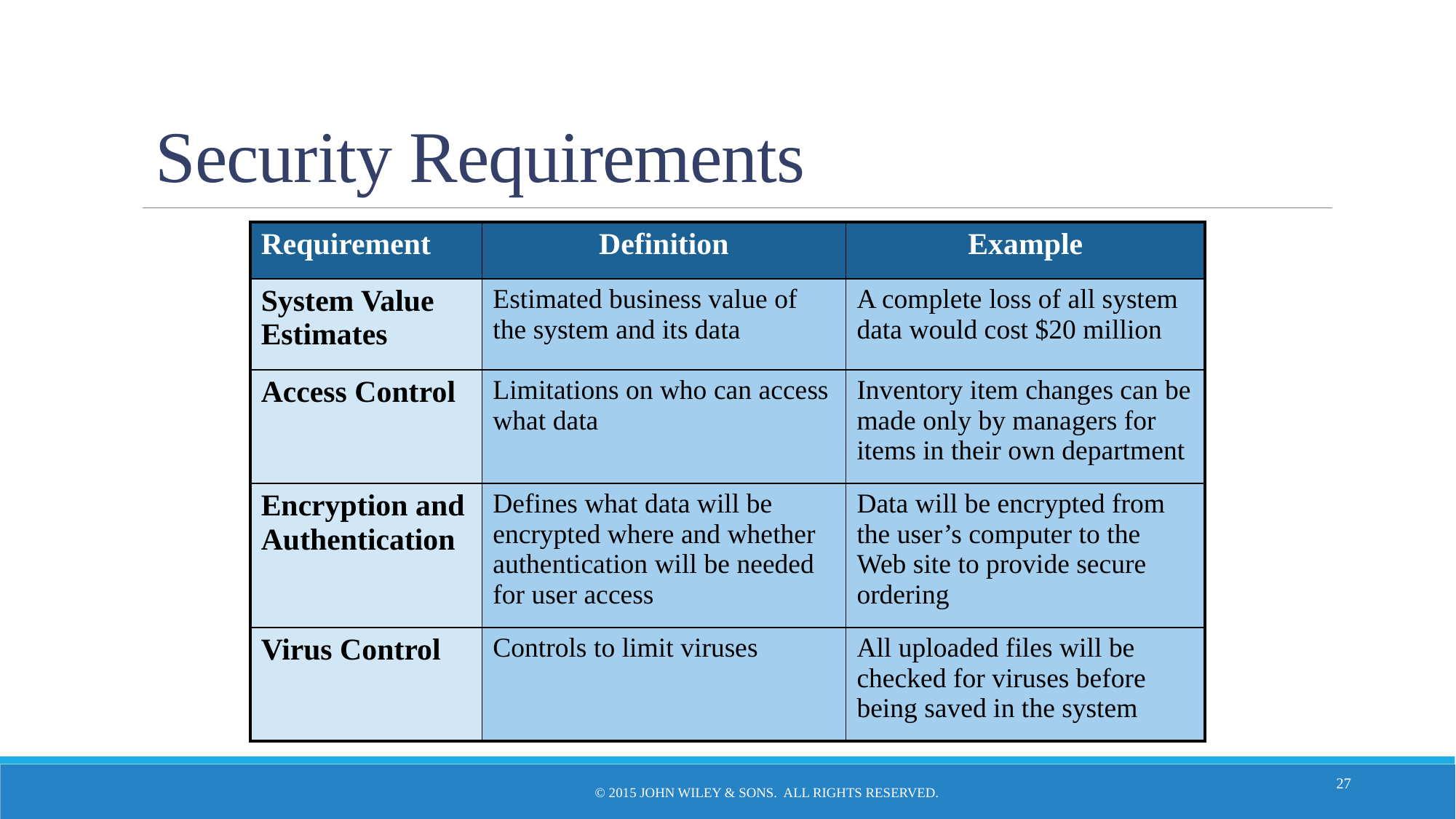

# Security Requirements
| Requirement | Definition | Example |
| --- | --- | --- |
| System Value Estimates | Estimated business value of the system and its data | A complete loss of all system data would cost $20 million |
| Access Control | Limitations on who can access what data | Inventory item changes can be made only by managers for items in their own department |
| Encryption and Authentication | Defines what data will be encrypted where and whether authentication will be needed for user access | Data will be encrypted from the user’s computer to the Web site to provide secure ordering |
| Virus Control | Controls to limit viruses | All uploaded files will be checked for viruses before being saved in the system |
© 2015 John Wiley & Sons.  All Rights Reserved.
27